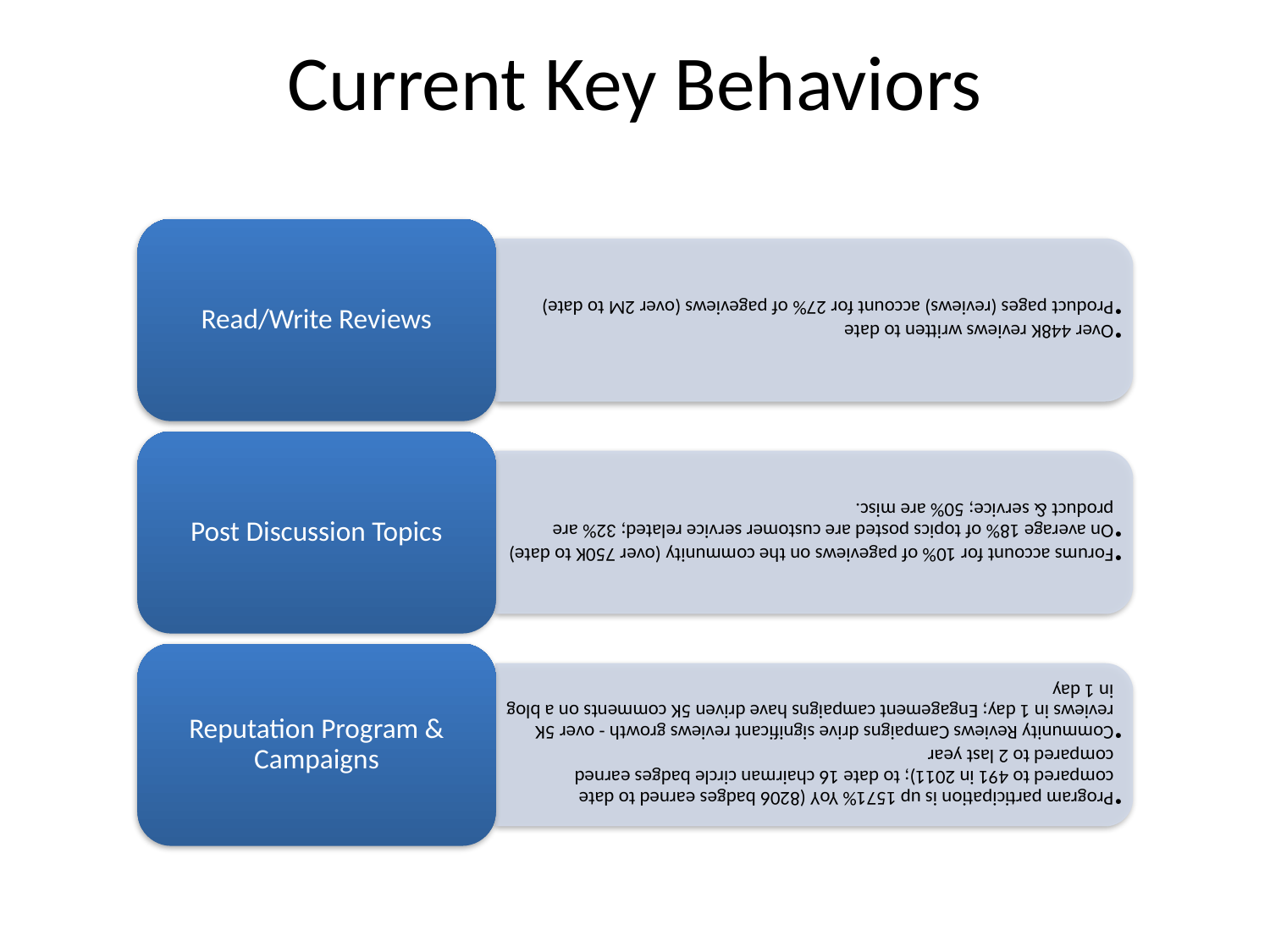

# Current Key Behaviors
Over 448K reviews written to date
Product pages (reviews) account for 27% of pageviews (over 2M to date)
Read/Write Reviews
Forums account for 10% of pageviews on the community (over 750K to date)
On average 18% of topics posted are customer service related; 32% are product & service; 50% are misc.
Post Discussion Topics
Program participation is up 1571% YoY (8206 badges earned to date compared to 491 in 2011); to date 16 chairman circle badges earned compared to 2 last year
Community Reviews Campaigns drive significant reviews growth - over 5K reviews in 1 day; Engagement campaigns have driven 5K comments on a blog in 1 day
Reputation Program & Campaigns